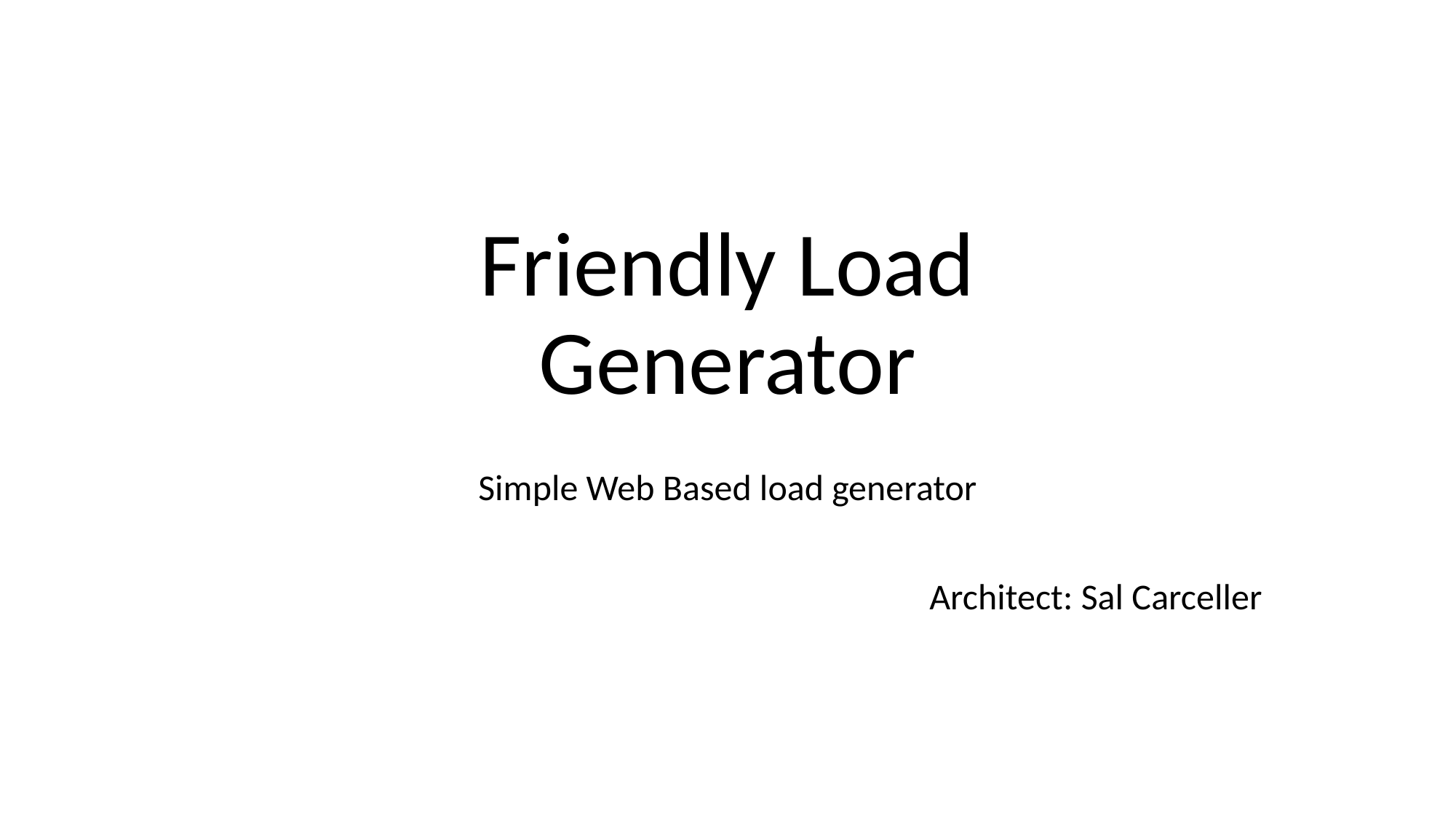

# Friendly Load Generator
Simple Web Based load generator

Architect: Sal Carceller